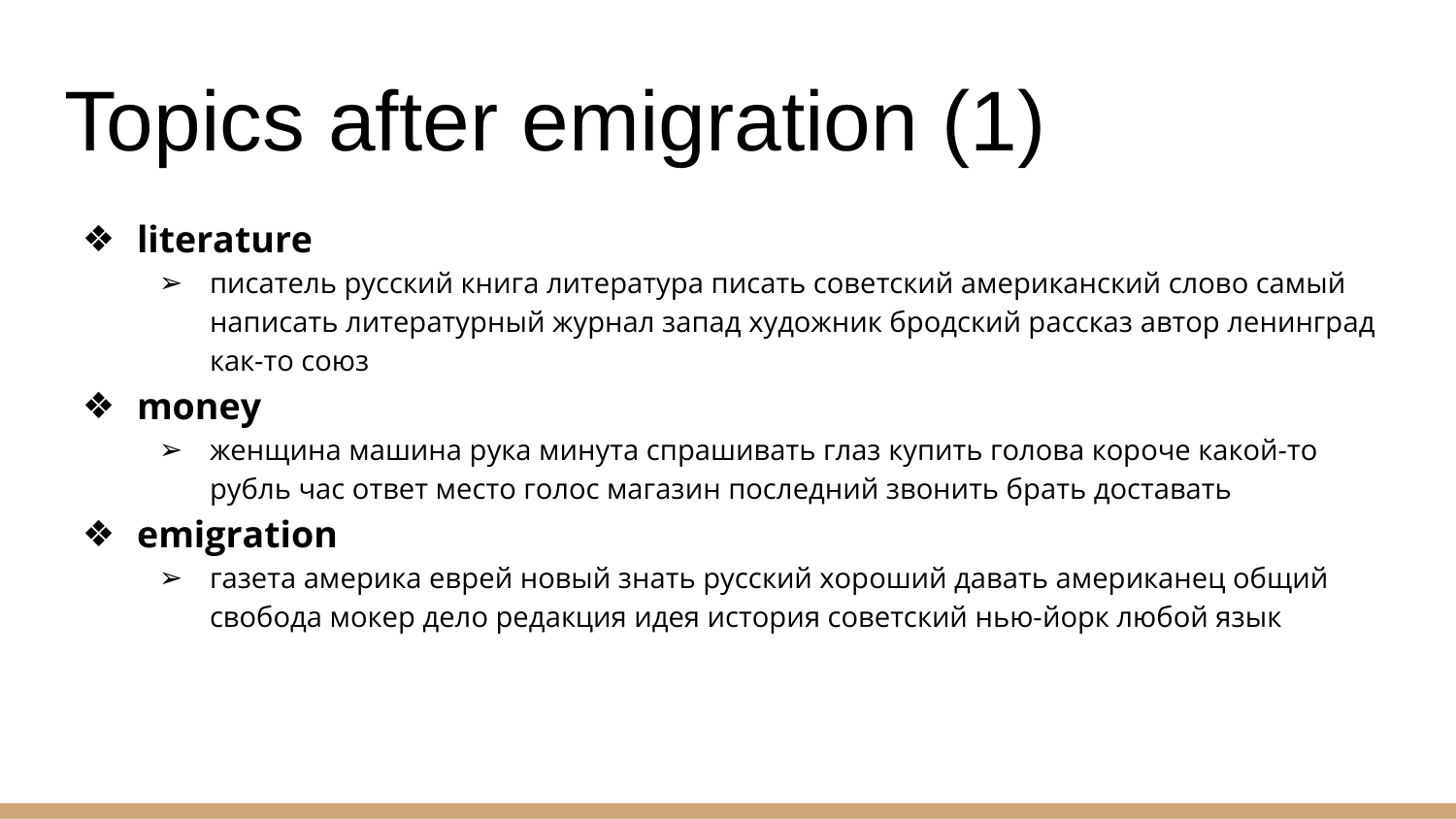

# Topics after emigration (1)
literature
писатель русский книга литература писать советский американский слово самый написать литературный журнал запад художник бродский рассказ автор ленинград как-то союз
money
женщина машина рука минута спрашивать глаз купить голова короче какой-то рубль час ответ место голос магазин последний звонить брать доставать
emigration
газета америка еврей новый знать русский хороший давать американец общий свобода мокер дело редакция идея история советский нью-йорк любой язык